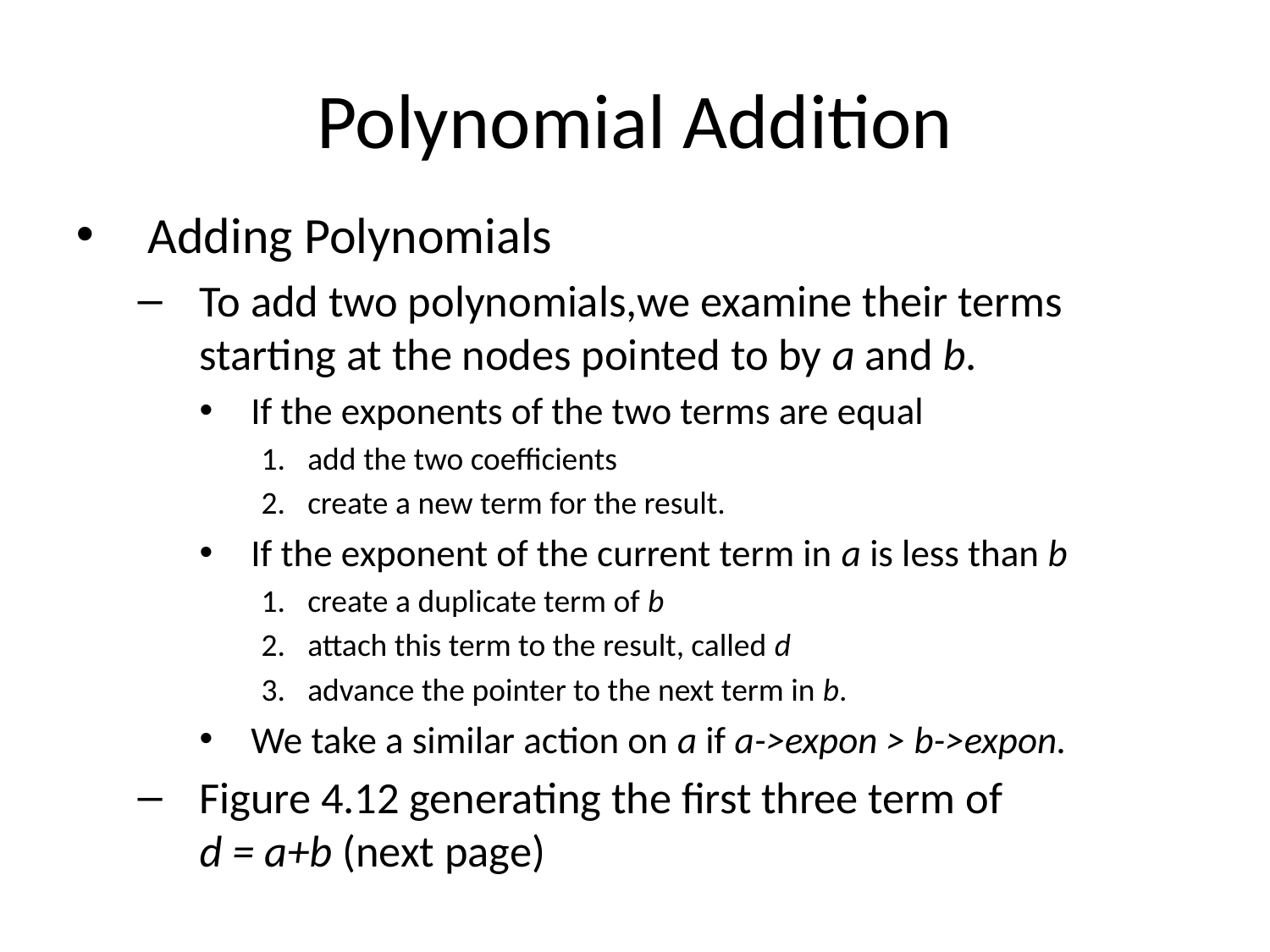

# Polynomial Addition
Adding Polynomials
To add two polynomials,we examine their terms starting at the nodes pointed to by a and b.
If the exponents of the two terms are equal
add the two coefficients
create a new term for the result.
If the exponent of the current term in a is less than b
create a duplicate term of b
attach this term to the result, called d
advance the pointer to the next term in b.
We take a similar action on a if a->expon > b->expon.
Figure 4.12 generating the first three term of
d = a+b (next page)